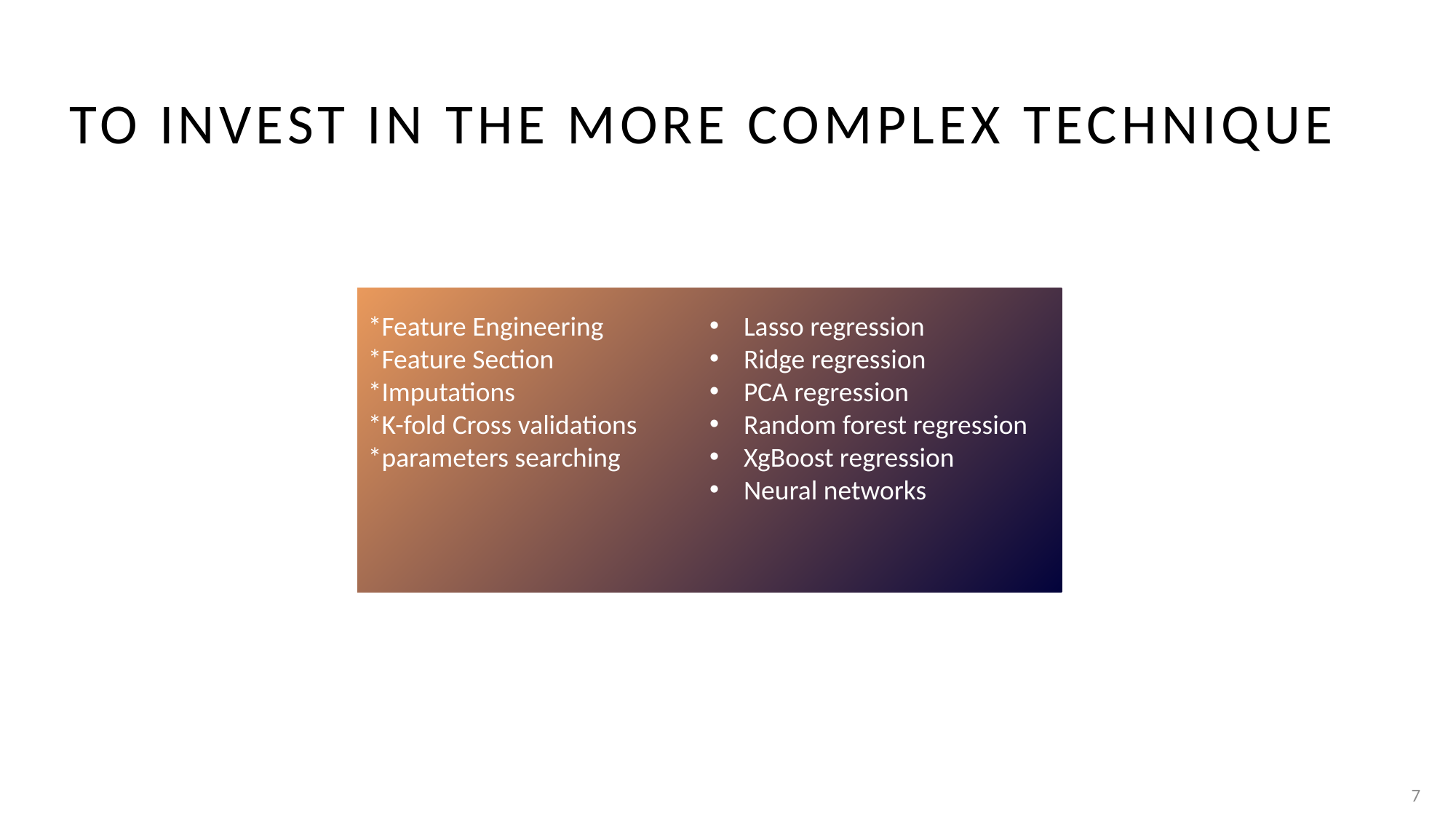

# to invest in the more complex technique
*Feature Engineering
*Feature Section
*Imputations
*K-fold Cross validations
*parameters searching

Lasso regression
Ridge regression
PCA regression
Random forest regression
XgBoost regression
Neural networks

7